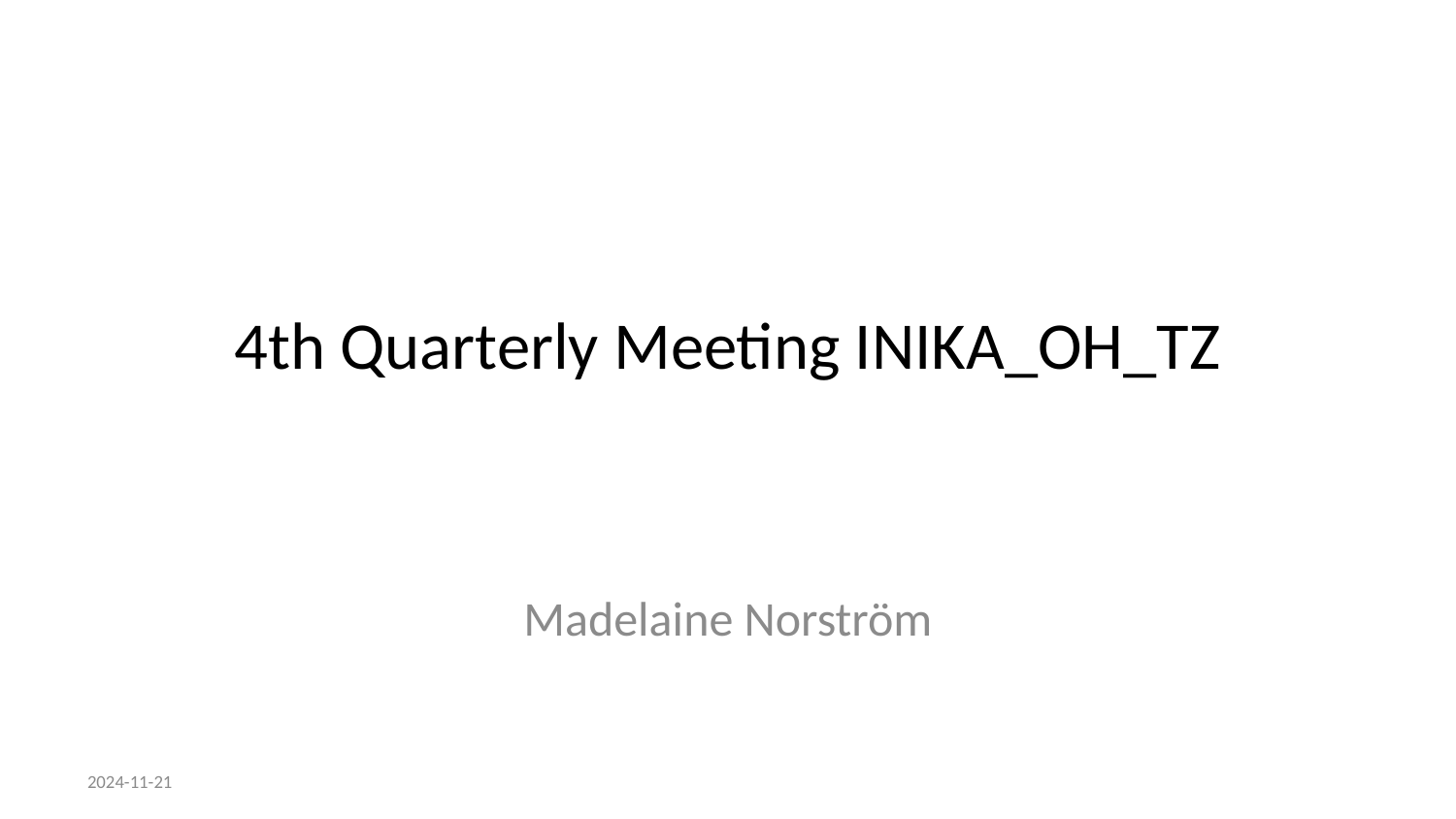

# 4th Quarterly Meeting INIKA_OH_TZ
Madelaine Norström
2024-11-21